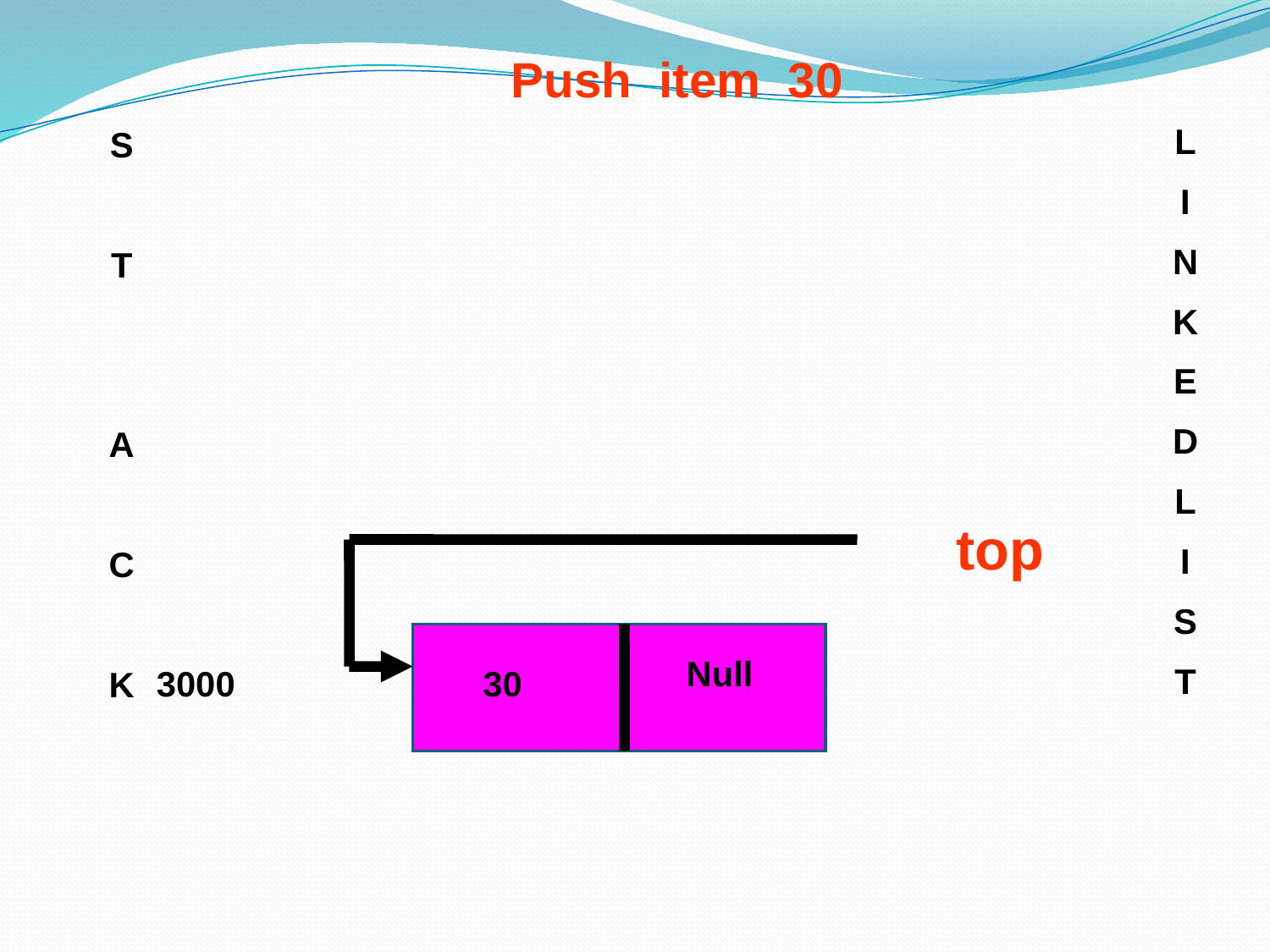

Push  item  30

L
I
N
K
E
D
L
I
S
T

S

T

A

C

K
top

Null
3000
30